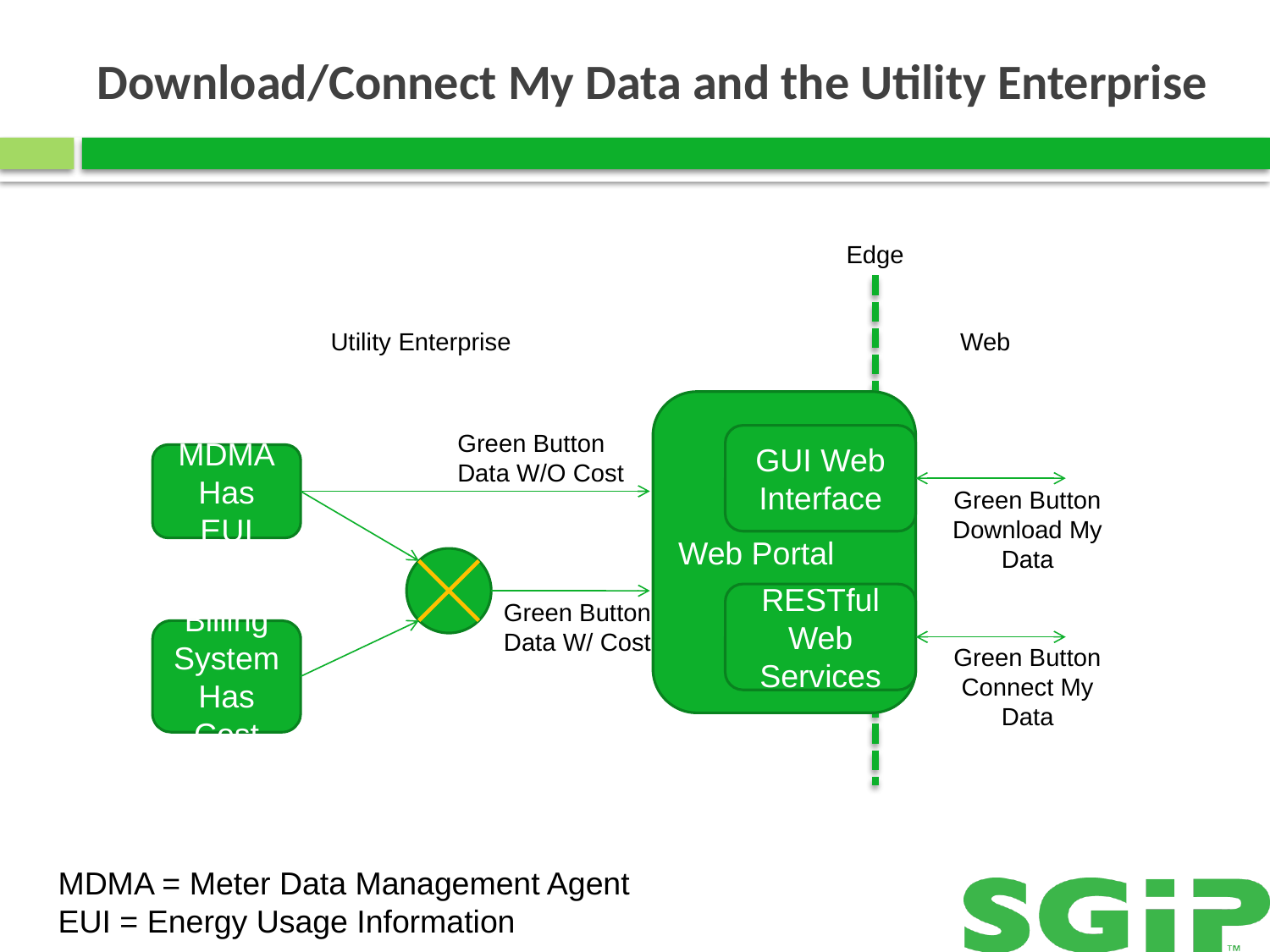

# Download/Connect My Data and the Utility Enterprise
Edge
Utility Enterprise
Web
Web Portal
Green Button Data W/O Cost
GUI Web Interface
MDMA
Has EUI
Green Button Download My Data

RESTful Web Services
Green Button Data W/ Cost
Billing System
Has Cost
Green Button Connect My Data
MDMA = Meter Data Management Agent
EUI = Energy Usage Information